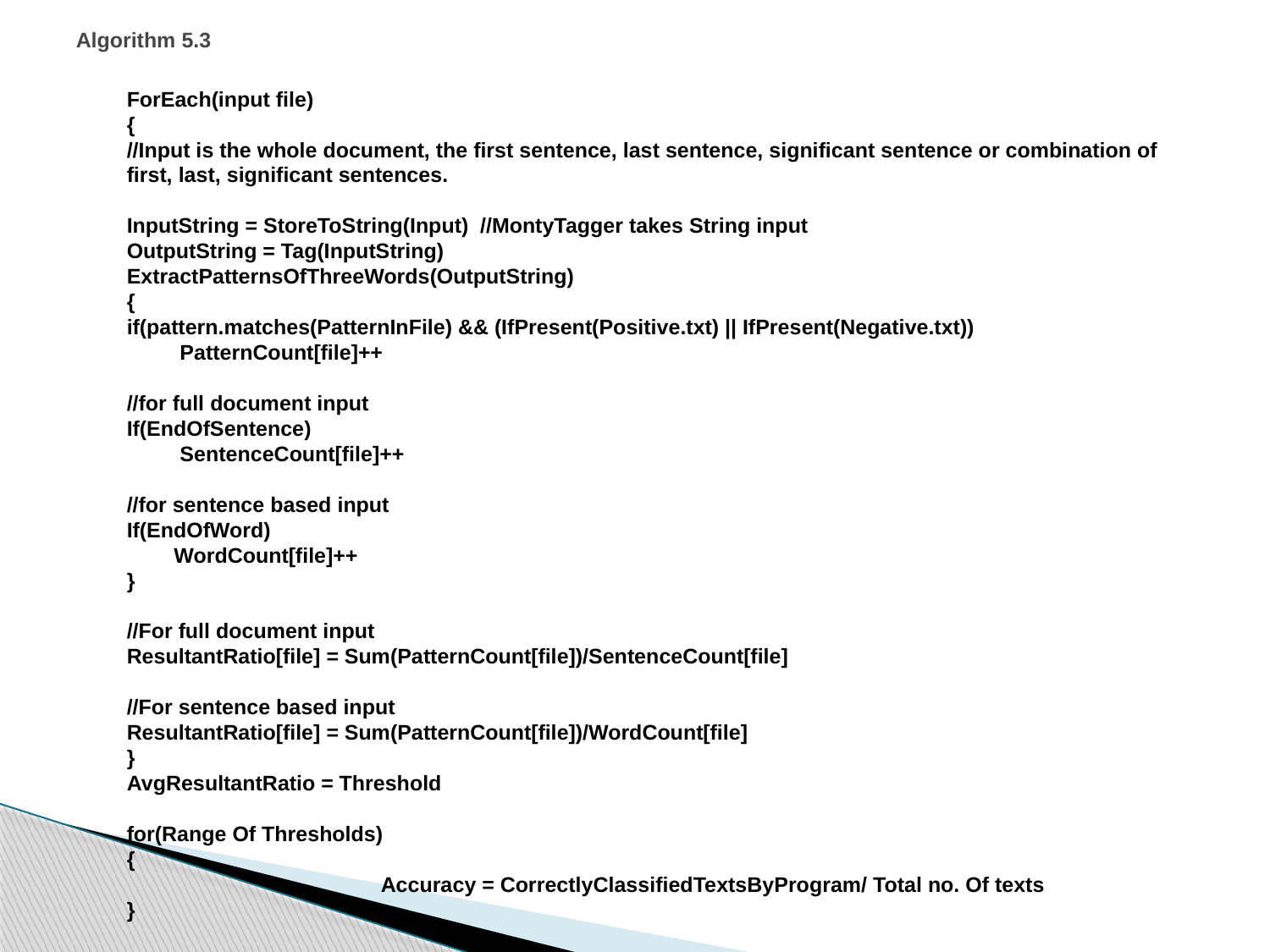

# Algorithm 5.3
	ForEach(input file)
{
//Input is the whole document, the first sentence, last sentence, significant sentence or combination of first, last, significant sentences.
InputString = StoreToString(Input)  //MontyTagger takes String input
OutputString = Tag(InputString)
ExtractPatternsOfThreeWords(OutputString)
{
if(pattern.matches(PatternInFile) && (IfPresent(Positive.txt) || IfPresent(Negative.txt))
         PatternCount[file]++
//for full document input
If(EndOfSentence)
         SentenceCount[file]++
//for sentence based input
If(EndOfWord)
        WordCount[file]++
}
//For full document input
ResultantRatio[file] = Sum(PatternCount[file])/SentenceCount[file]
//For sentence based input
ResultantRatio[file] = Sum(PatternCount[file])/WordCount[file]
}
AvgResultantRatio = Threshold
for(Range Of Thresholds)
{
		Accuracy = CorrectlyClassifiedTextsByProgram/ Total no. Of texts
}